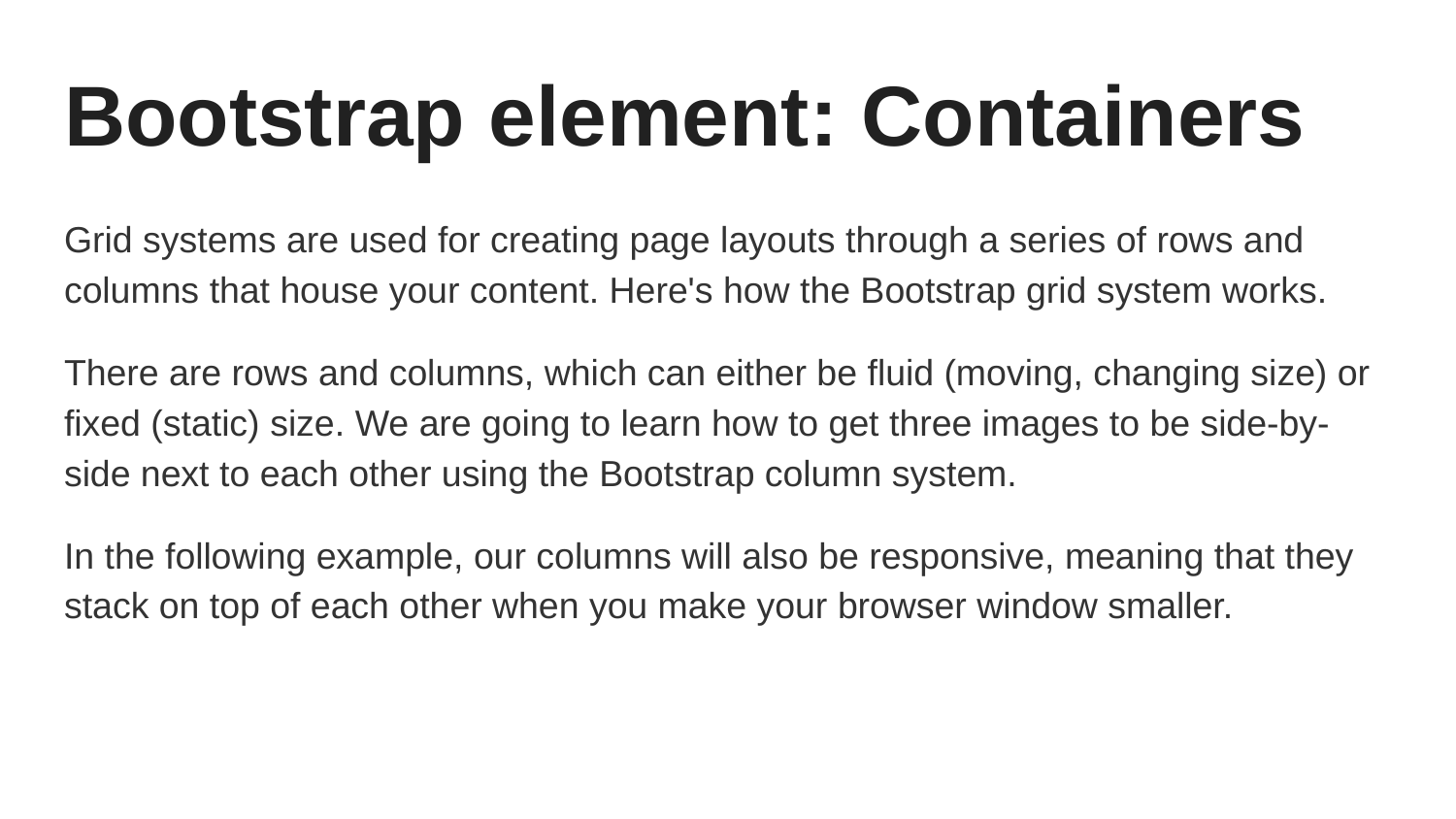

# Bootstrap element: Containers
Grid systems are used for creating page layouts through a series of rows and columns that house your content. Here's how the Bootstrap grid system works.
There are rows and columns, which can either be fluid (moving, changing size) or fixed (static) size. We are going to learn how to get three images to be side-by-side next to each other using the Bootstrap column system.
In the following example, our columns will also be responsive, meaning that they stack on top of each other when you make your browser window smaller.